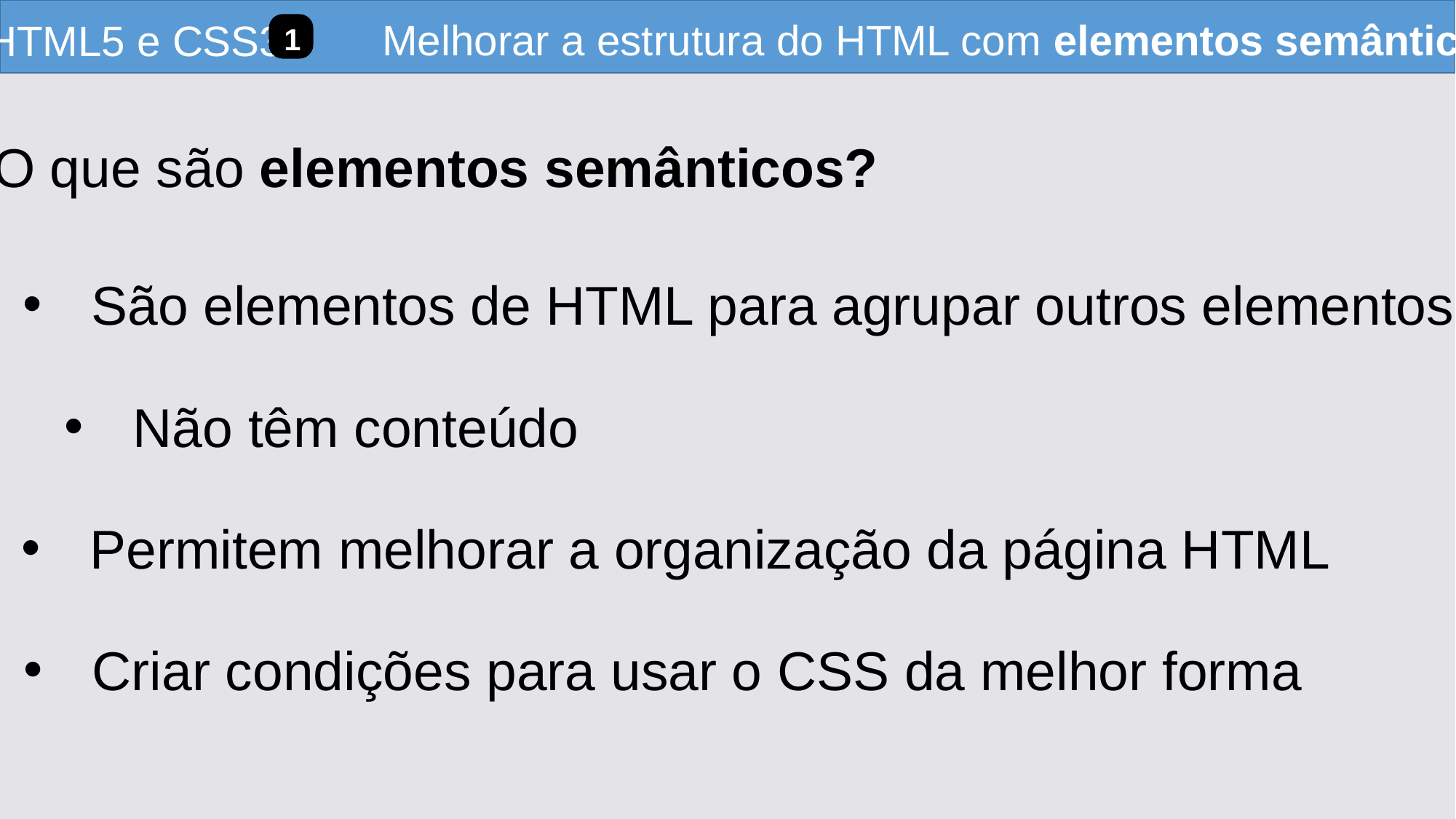

Melhorar a estrutura do HTML com elementos semânticos
HTML5 e CSS3
1
O que são elementos semânticos?
São elementos de HTML para agrupar outros elementos
Não têm conteúdo
Permitem melhorar a organização da página HTML
Criar condições para usar o CSS da melhor forma